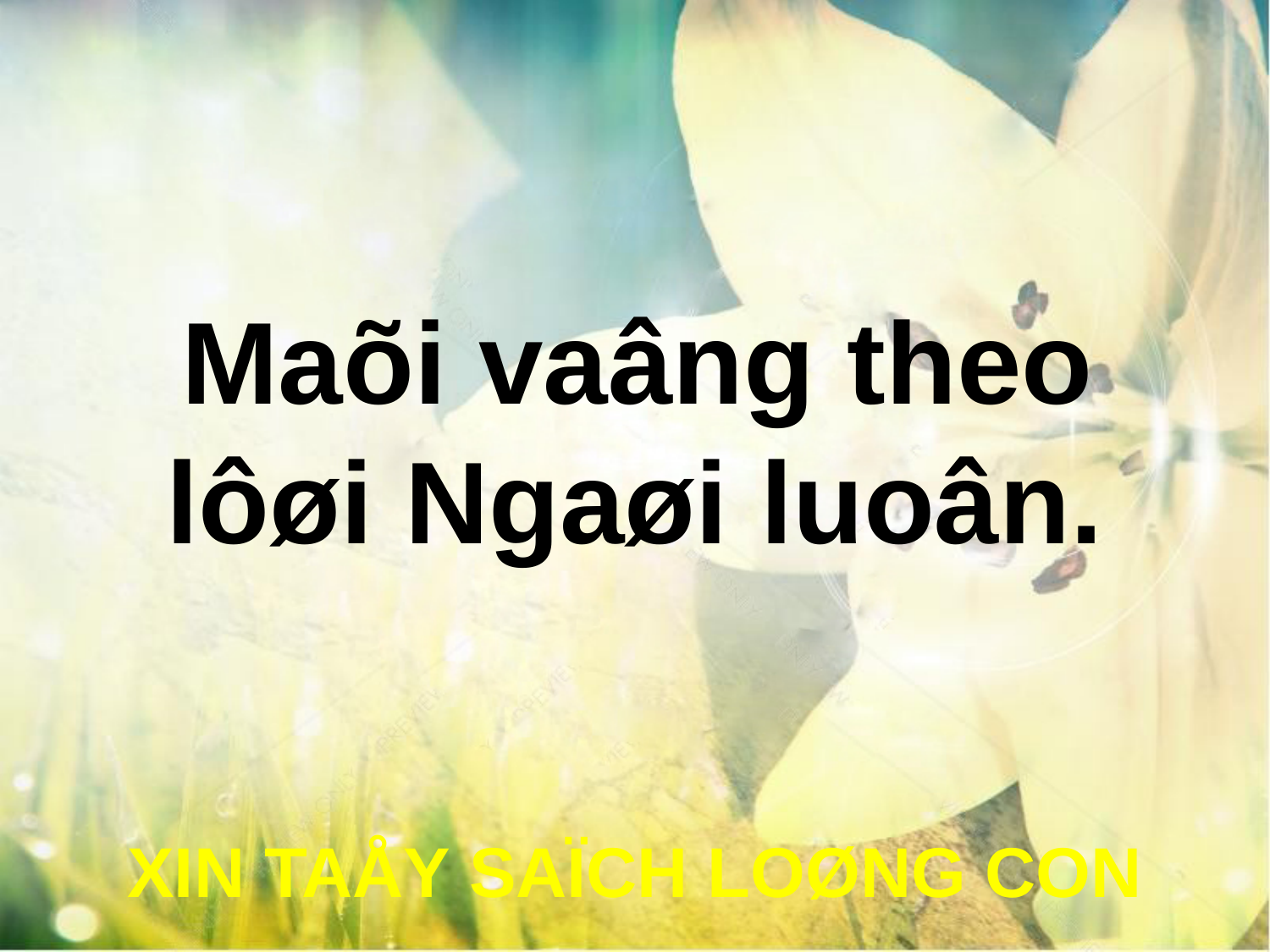

Maõi vaâng theo
lôøi Ngaøi luoân.
XIN TAÅY SAÏCH LOØNG CON